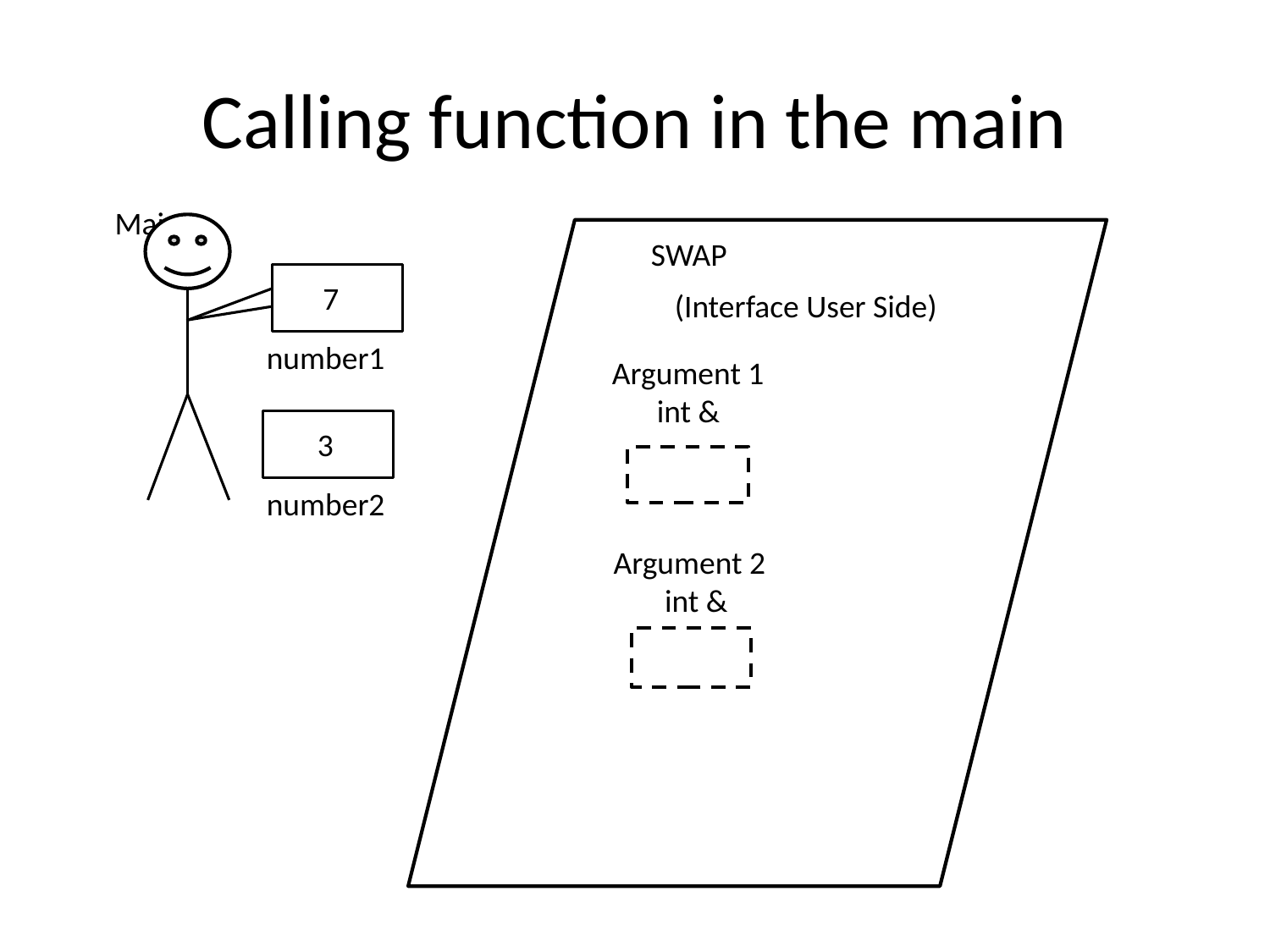

# Calling function in the main
Main

7
number1

SWAP
(Interface User Side)
Argument 1
int &

3

number2
Argument 2
int &